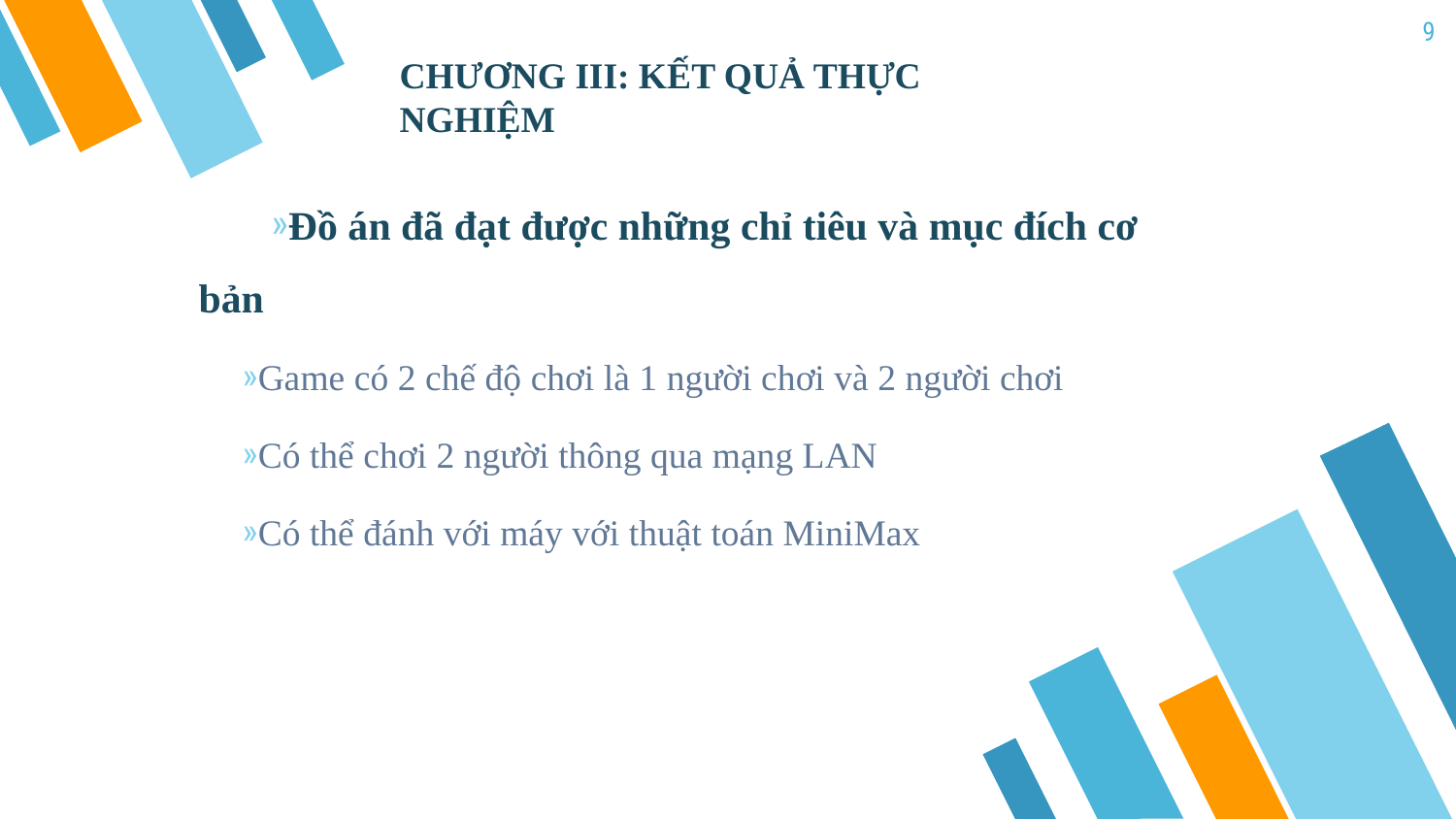

9
CHƯƠNG III: KẾT QUẢ THỰC NGHIỆM
Đồ án đã đạt được những chỉ tiêu và mục đích cơ bản
Game có 2 chế độ chơi là 1 người chơi và 2 người chơi
Có thể chơi 2 người thông qua mạng LAN
Có thể đánh với máy với thuật toán MiniMax